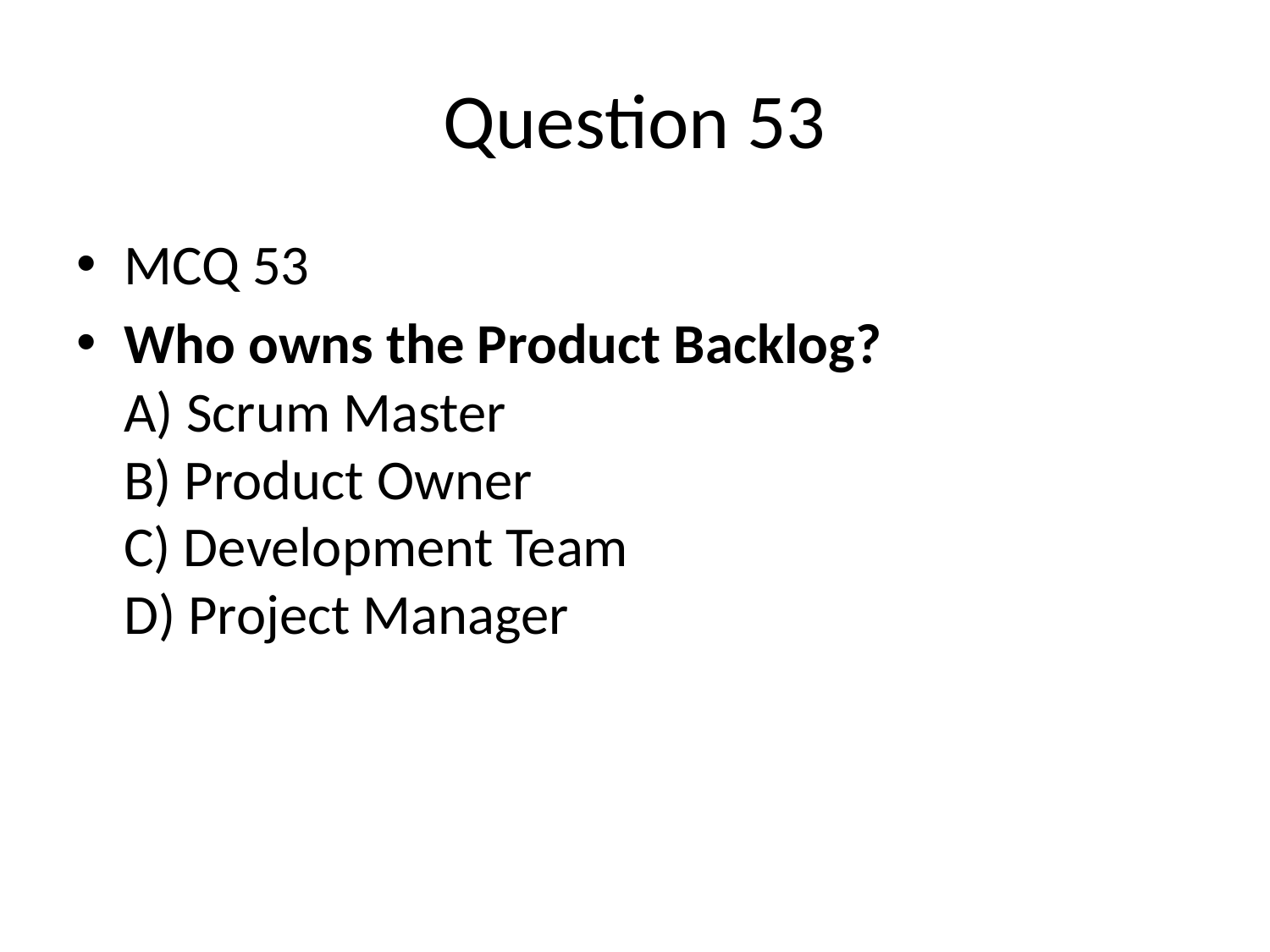

# Question 53
MCQ 53
Who owns the Product Backlog?
A) Scrum Master
B) Product Owner
C) Development Team
D) Project Manager